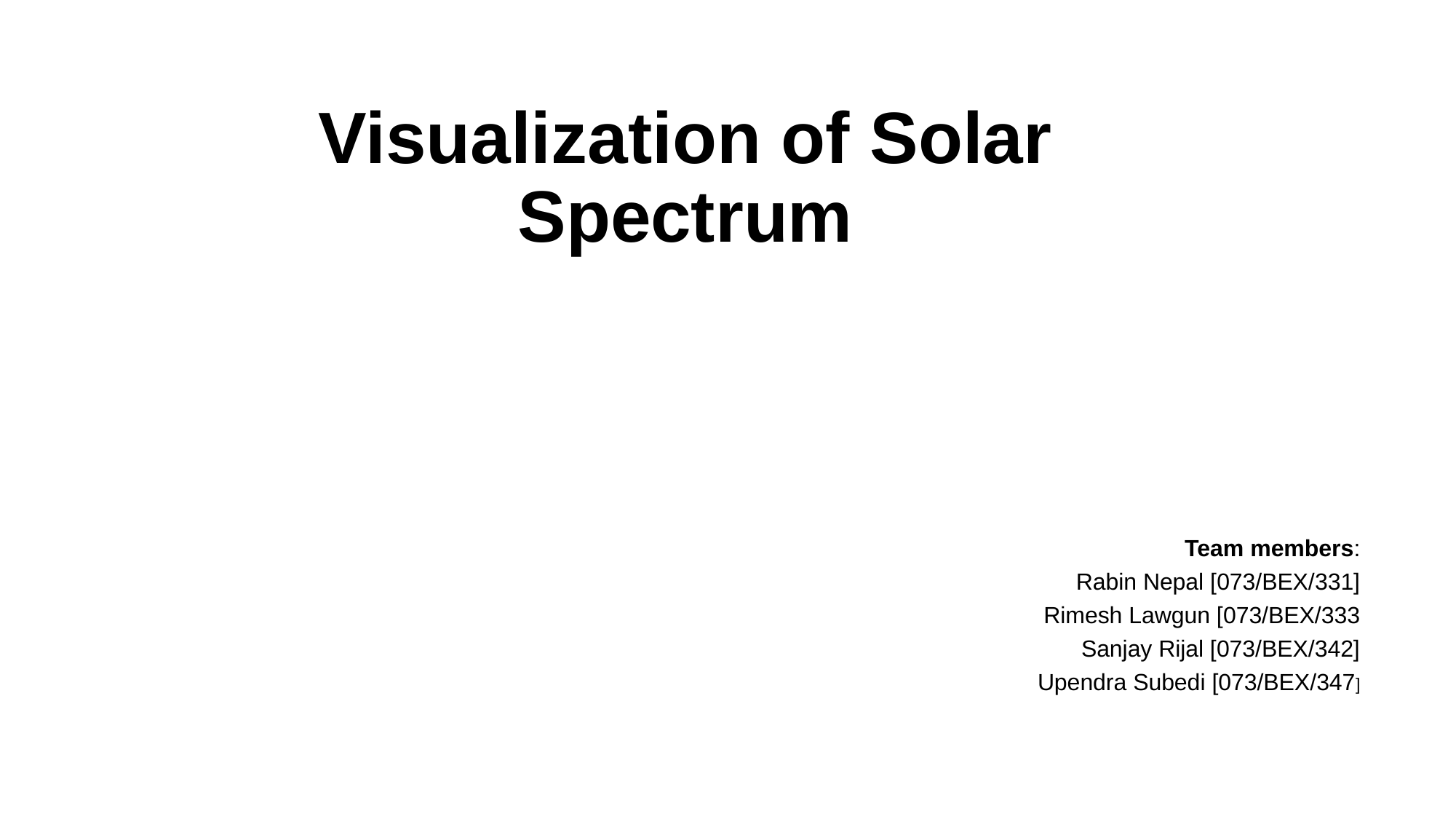

# Visualization of Solar Spectrum
Team members:
Rabin Nepal [073/BEX/331]
Rimesh Lawgun [073/BEX/333
Sanjay Rijal [073/BEX/342]
Upendra Subedi [073/BEX/347]